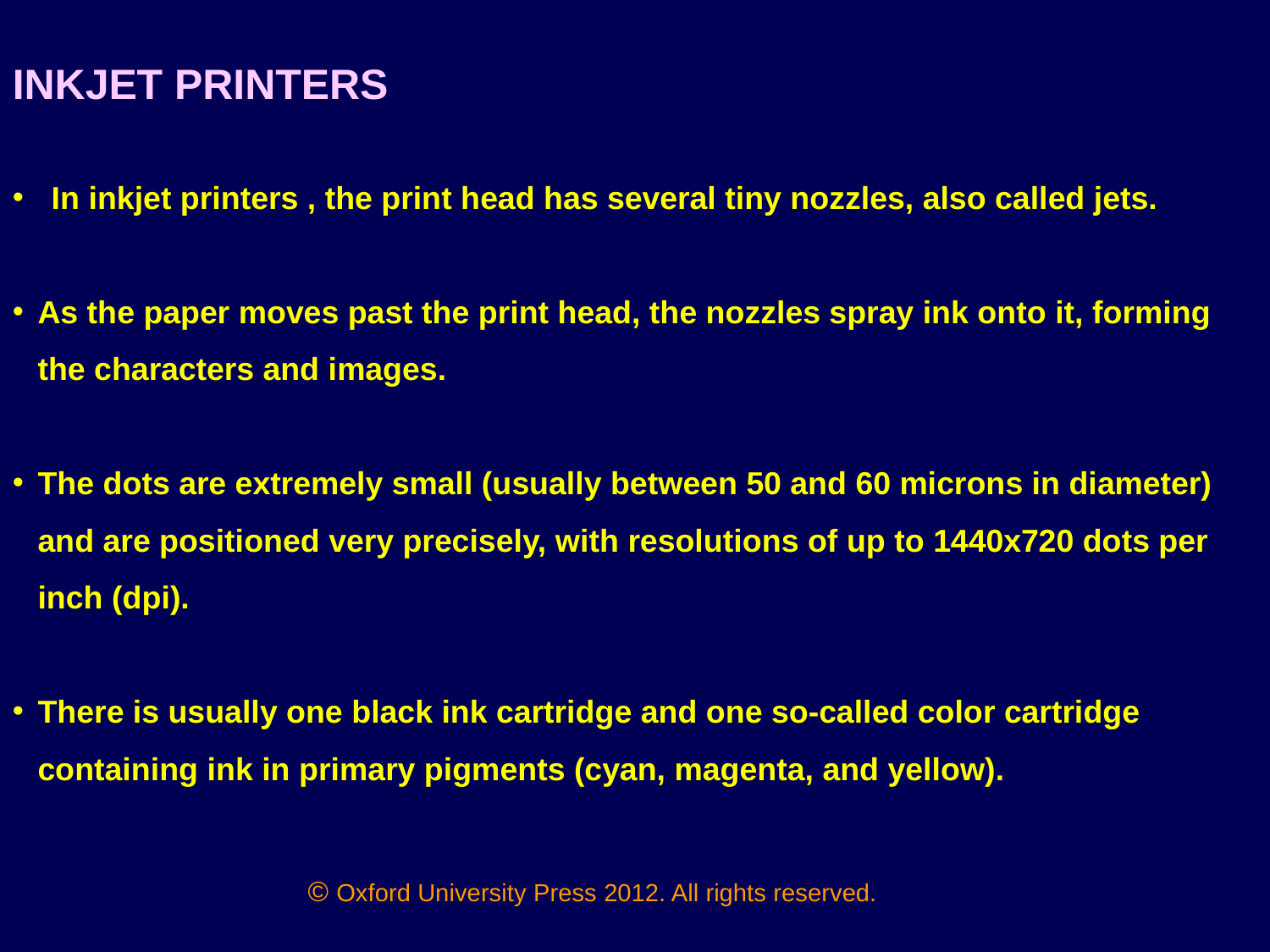

INKJET PRINTERS

 In inkjet printers , the print head has several tiny nozzles, also called jets.

As the paper moves past the print head, the nozzles spray ink onto it, forming the characters and images.

The dots are extremely small (usually between 50 and 60 microns in diameter) and are positioned very precisely, with resolutions of up to 1440x720 dots per inch (dpi).

There is usually one black ink cartridge and one so-called color cartridge containing ink in primary pigments (cyan, magenta, and yellow).